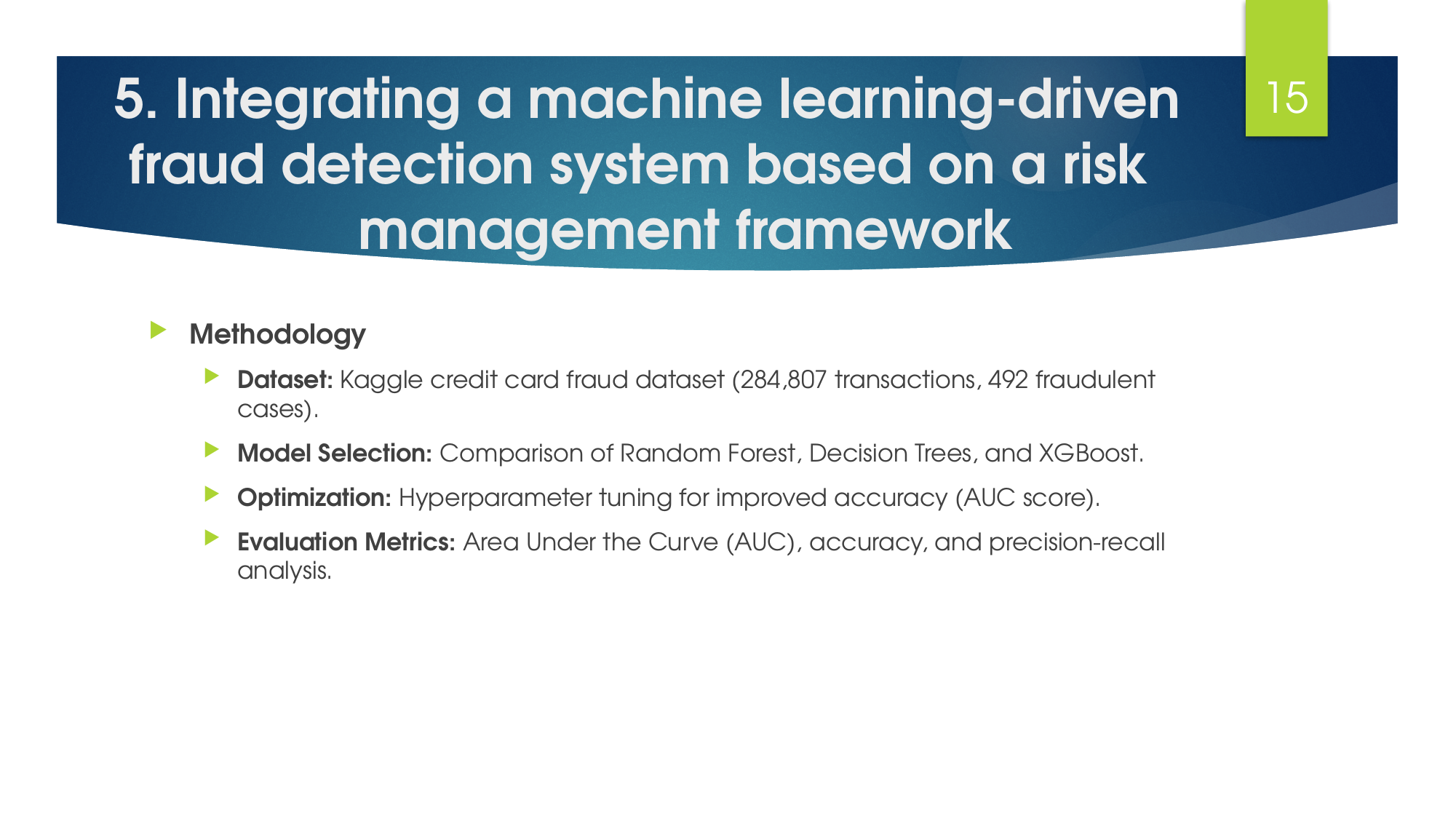

15
# 5. Integrating a machine learning-driven fraud detection system based on a risk management framework
Methodology
Dataset: Kaggle credit card fraud dataset (284,807 transactions, 492 fraudulent cases).
Model Selection: Comparison of Random Forest, Decision Trees, and XGBoost.
Optimization: Hyperparameter tuning for improved accuracy (AUC score).
Evaluation Metrics: Area Under the Curve (AUC), accuracy, and precision-recall analysis.